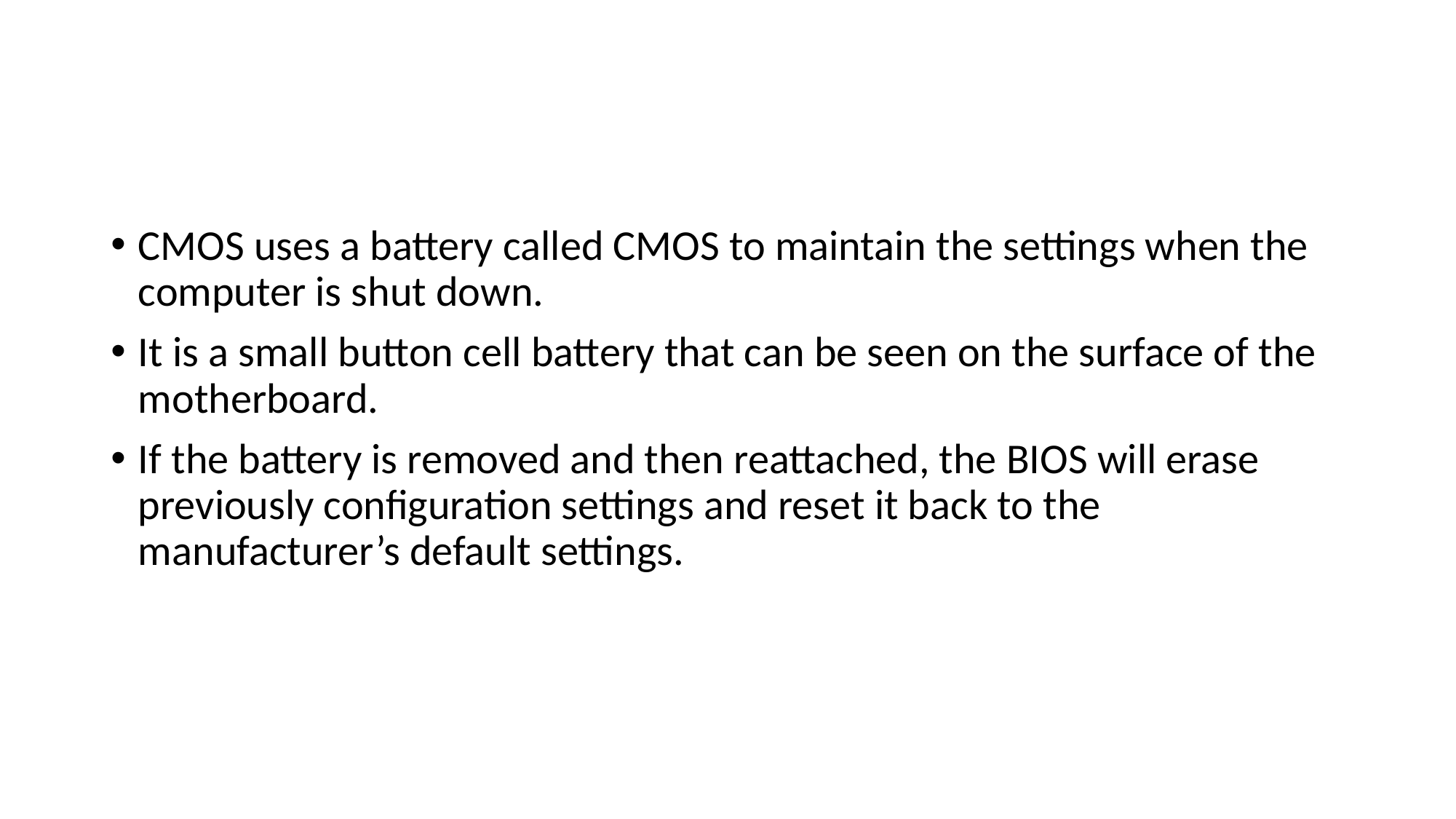

#
CMOS uses a battery called CMOS to maintain the settings when the computer is shut down.
It is a small button cell battery that can be seen on the surface of the motherboard.
If the battery is removed and then reattached, the BIOS will erase previously configuration settings and reset it back to the manufacturer’s default settings.